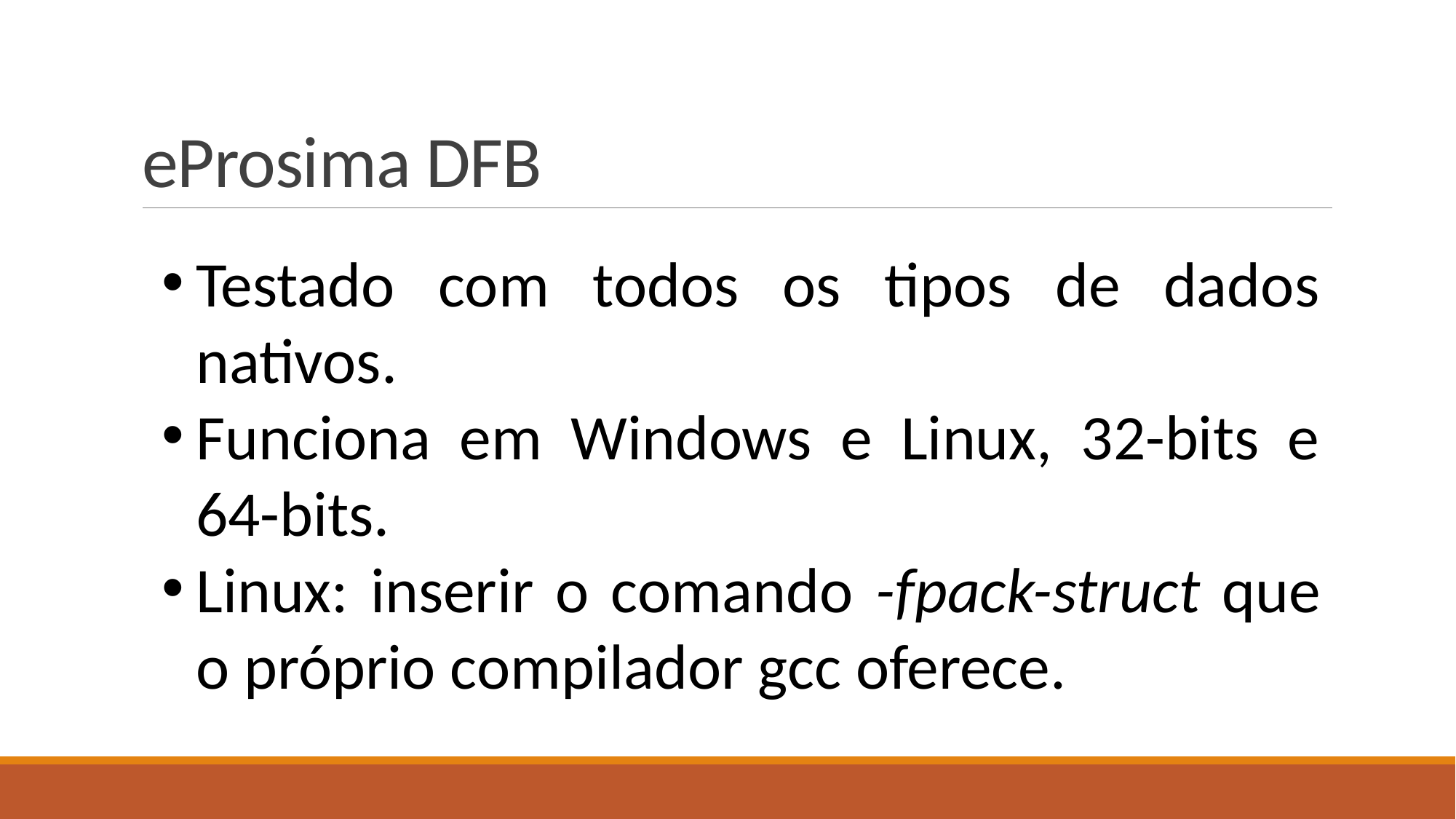

# eProsima DFB
Testado com todos os tipos de dados nativos.
Funciona em Windows e Linux, 32-bits e 64-bits.
Linux: inserir o comando -fpack-struct que o próprio compilador gcc oferece.